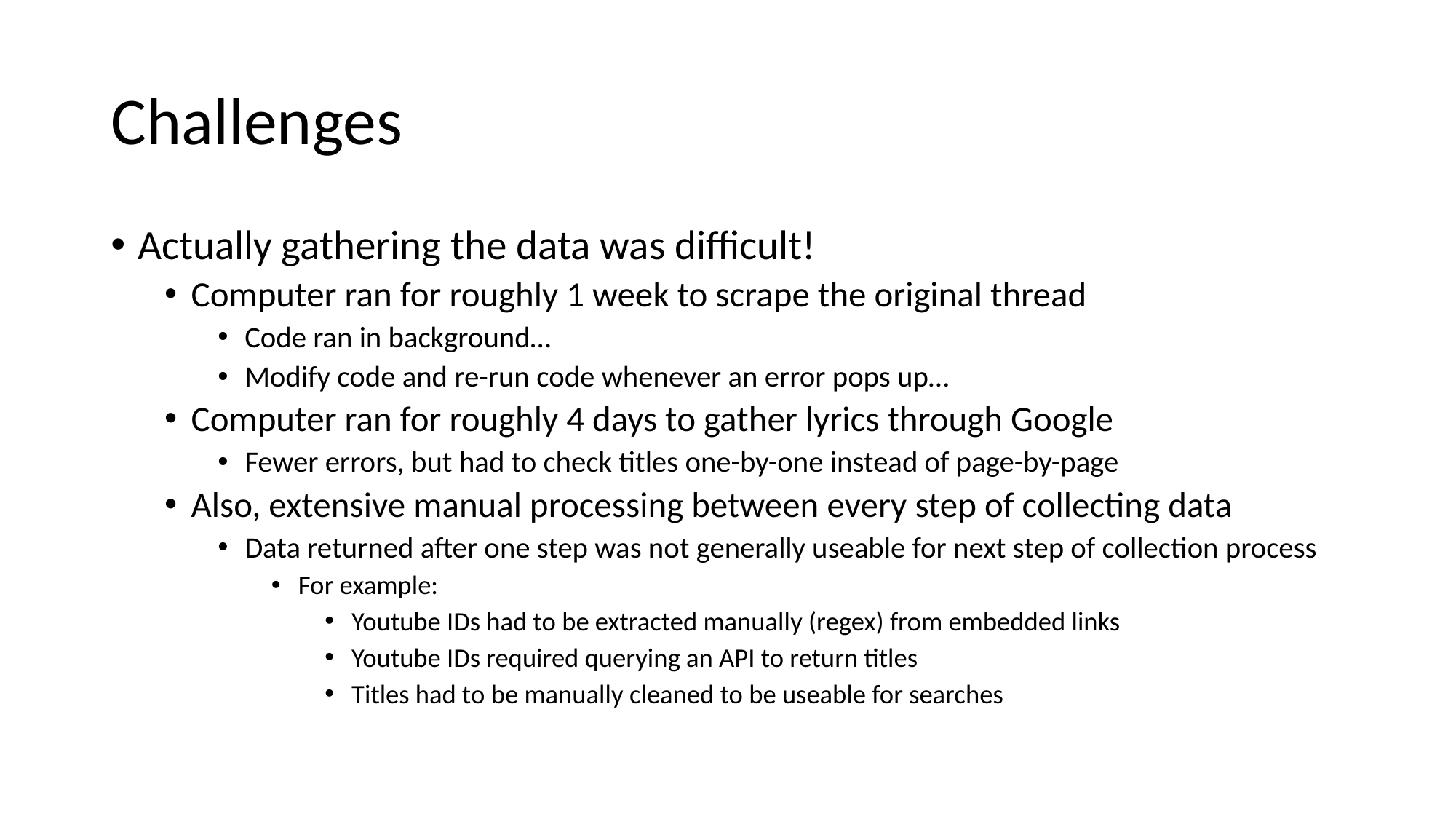

# Challenges
Actually gathering the data was difficult!
Computer ran for roughly 1 week to scrape the original thread
Code ran in background…
Modify code and re-run code whenever an error pops up…
Computer ran for roughly 4 days to gather lyrics through Google
Fewer errors, but had to check titles one-by-one instead of page-by-page
Also, extensive manual processing between every step of collecting data
Data returned after one step was not generally useable for next step of collection process
For example:
Youtube IDs had to be extracted manually (regex) from embedded links
Youtube IDs required querying an API to return titles
Titles had to be manually cleaned to be useable for searches